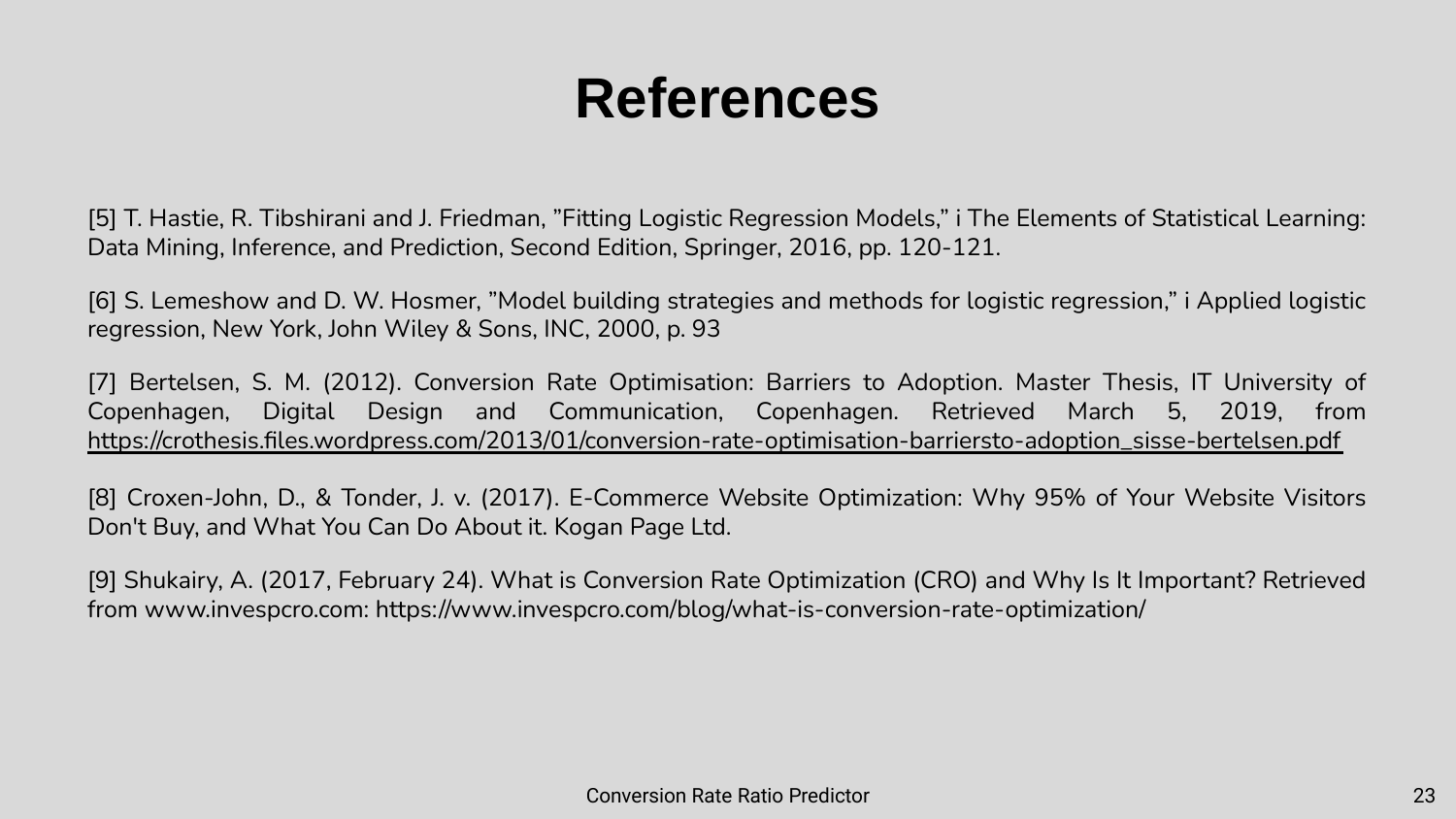

# References
[5] T. Hastie, R. Tibshirani and J. Friedman, ”Fitting Logistic Regression Models,” i The Elements of Statistical Learning: Data Mining, Inference, and Prediction, Second Edition, Springer, 2016, pp. 120-121.
[6] S. Lemeshow and D. W. Hosmer, ”Model building strategies and methods for logistic regression,” i Applied logistic regression, New York, John Wiley & Sons, INC, 2000, p. 93
[7] Bertelsen, S. M. (2012). Conversion Rate Optimisation: Barriers to Adoption. Master Thesis, IT University of Copenhagen, Digital Design and Communication, Copenhagen. Retrieved March 5, 2019, from https://crothesis.files.wordpress.com/2013/01/conversion-rate-optimisation-barriersto-adoption_sisse-bertelsen.pdf
[8] Croxen-John, D., & Tonder, J. v. (2017). E-Commerce Website Optimization: Why 95% of Your Website Visitors Don't Buy, and What You Can Do About it. Kogan Page Ltd.
[9] Shukairy, A. (2017, February 24). What is Conversion Rate Optimization (CRO) and Why Is It Important? Retrieved from www.invespcro.com: https://www.invespcro.com/blog/what-is-conversion-rate-optimization/
Conversion Rate Ratio Predictor
23